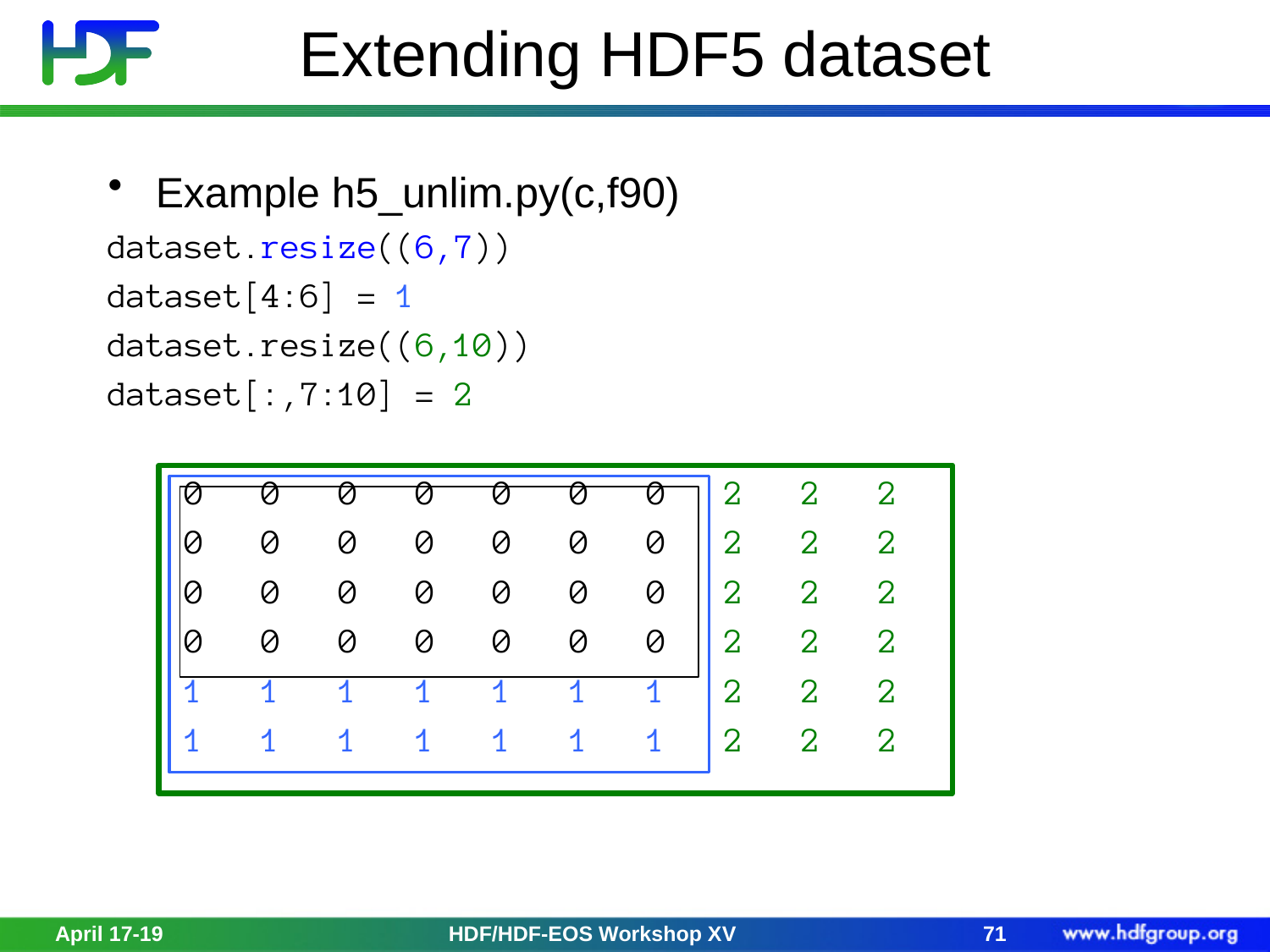

# Extending HDF5 dataset
Example h5_unlim.py(c,f90)
dataset.resize((6,7))
dataset[4:6] = 1
dataset.resize((6,10))
dataset[:,7:10] = 2

    0   0   0   0   0   0   0   2   2   2
    0   0   0   0   0   0   0   2   2   2
    0   0   0   0   0   0   0   2   2   2
    0   0   0   0   0   0   0   2   2   2
    1   1   1   1   1   1   1   2   2   2
    1   1   1   1   1   1   1   2   2   2

April 17-19
HDF/HDF-EOS Workshop XV
71